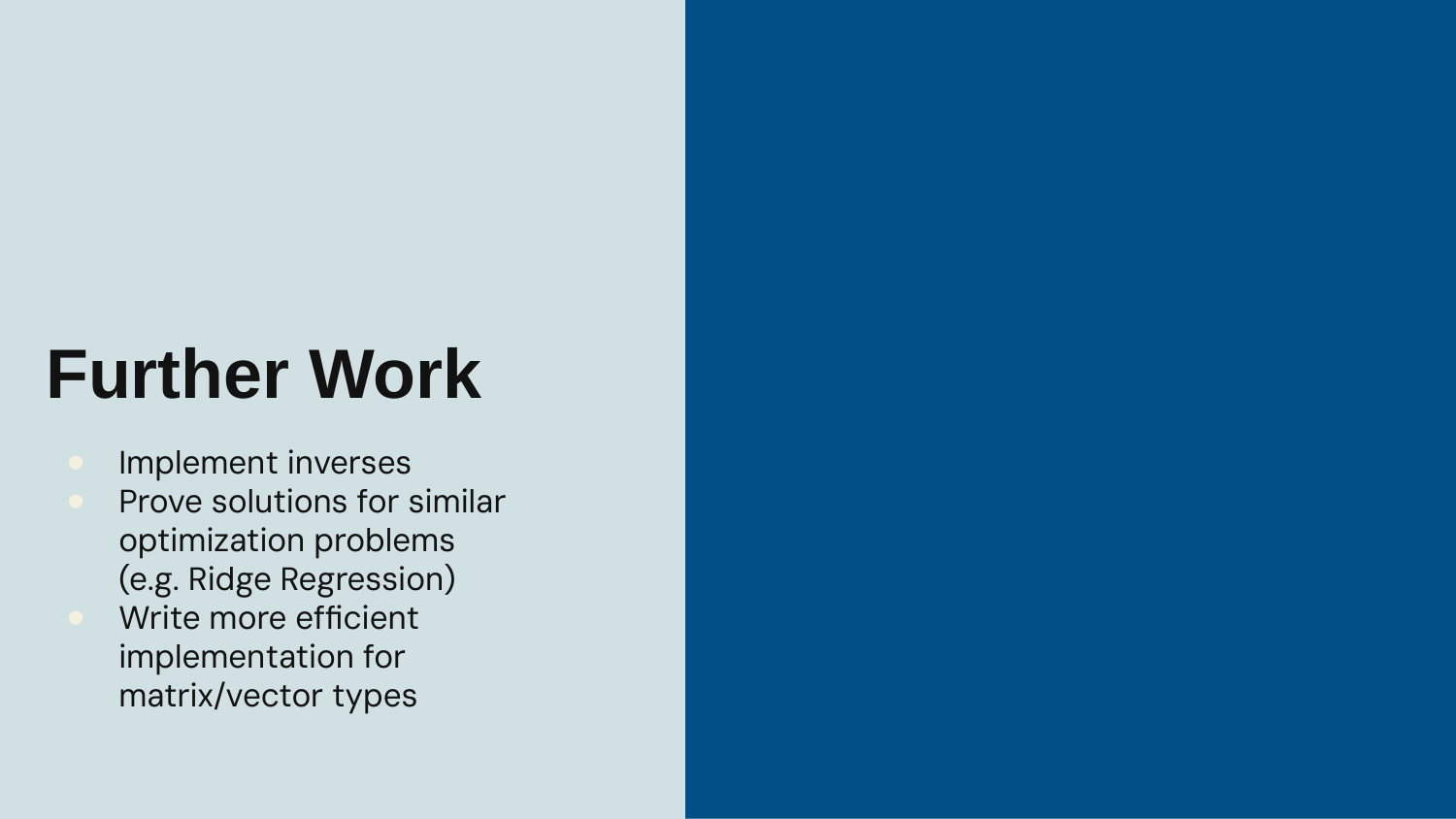

# Further Work
Implement inverses
Prove solutions for similar optimization problems (e.g. Ridge Regression)
Write more efficient implementation for matrix/vector types